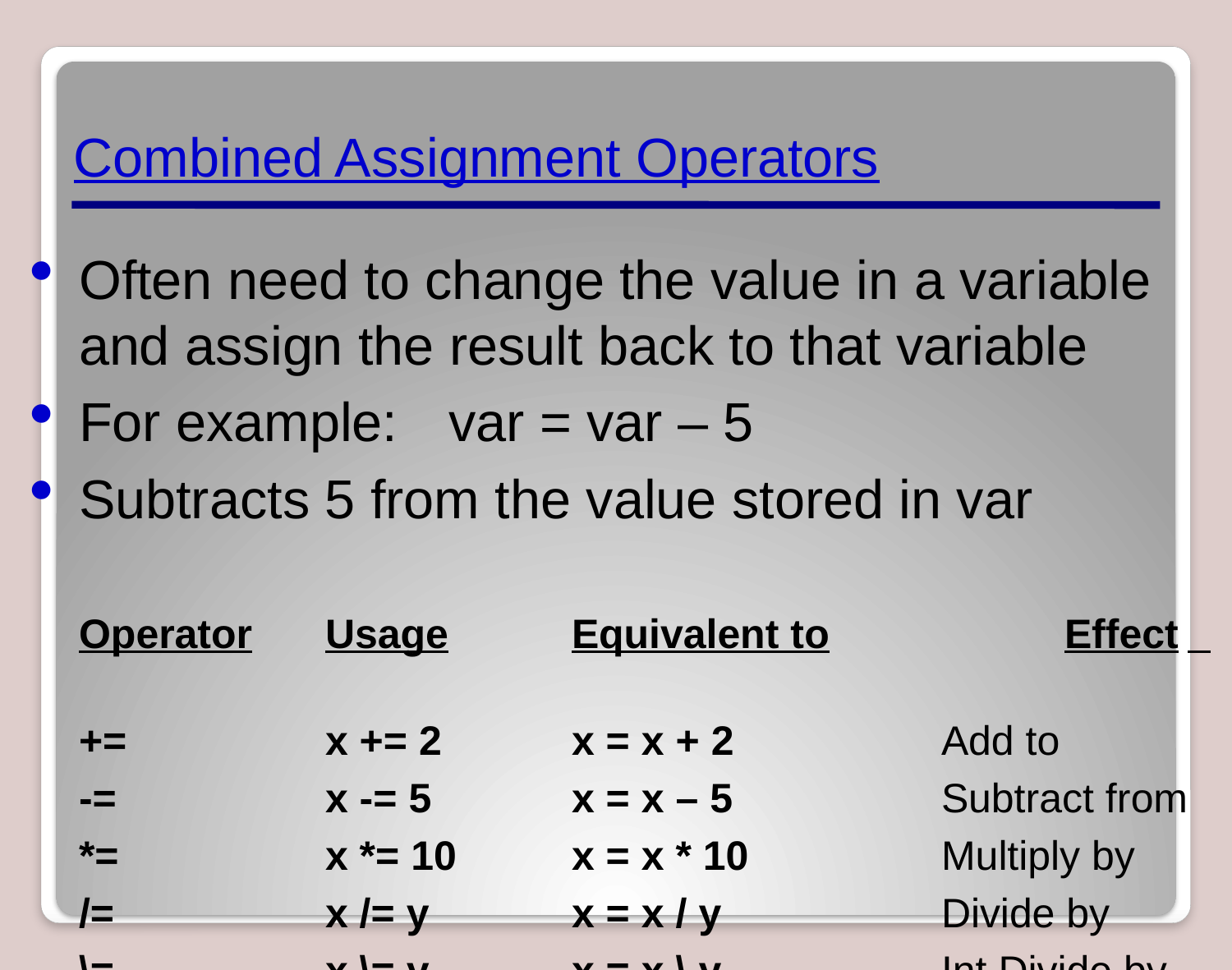

Combined Assignment Operators
Often need to change the value in a variable and assign the result back to that variable
For example: 	var = var – 5
Subtracts 5 from the value stored in var

	Operator	Usage		Equivalent to		Effect
	+=		x += 2		x = x + 2		Add to
	-= 		x -= 5		x = x – 5		Subtract from
	*= 		x *= 10	x = x * 10		Multiply by
	/= 		x /= y		x = x / y		Divide by
	\= 		x \= y		x = x \ y		Int Divide by
	&= 		x &= “.”	x = x & “.”		Concatenate